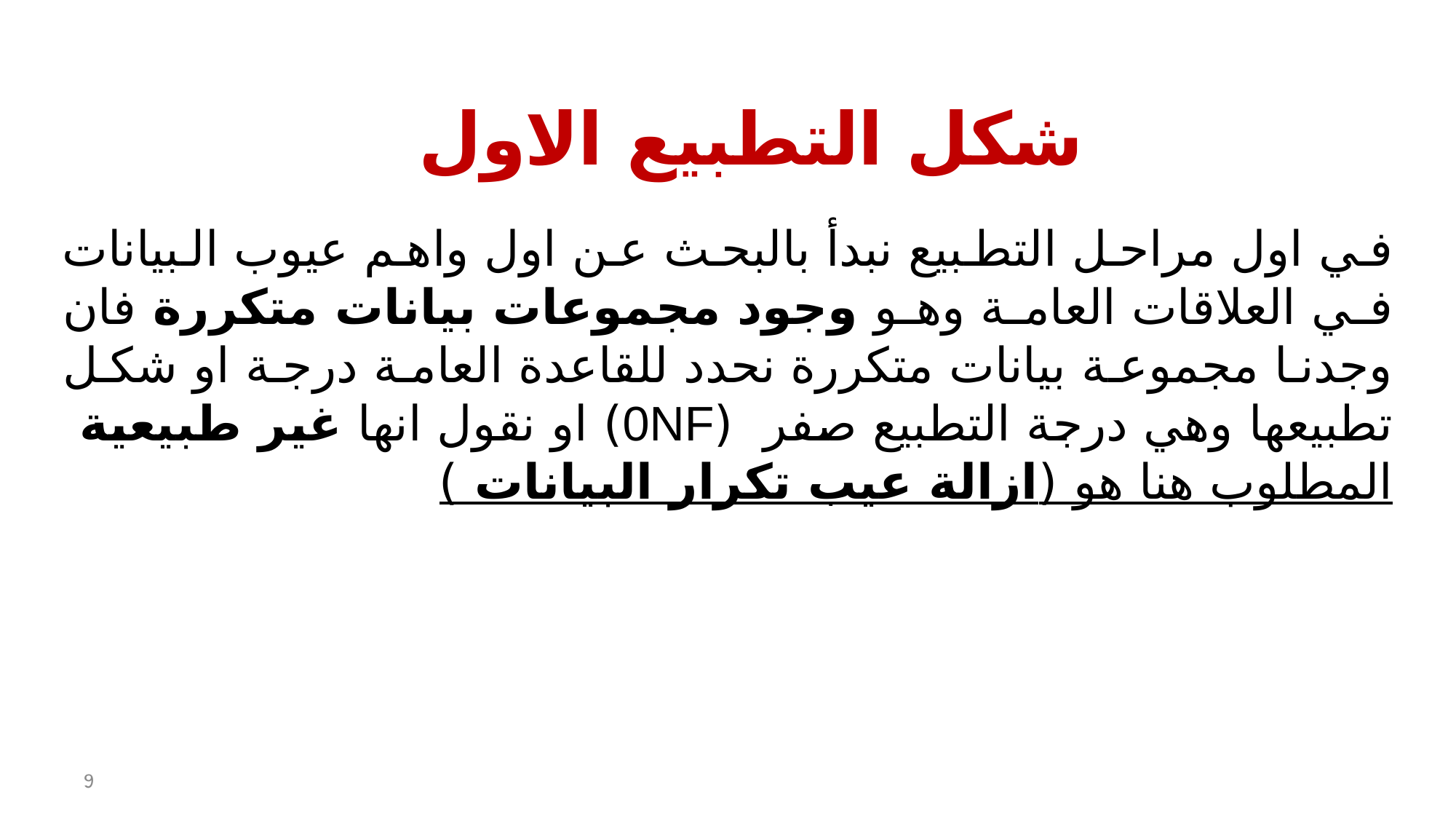

# شكل التطبيع الاول
في اول مراحل التطبيع نبدأ بالبحث عن اول واهم عيوب البيانات في العلاقات العامة وهو وجود مجموعات بيانات متكررة فان وجدنا مجموعة بيانات متكررة نحدد للقاعدة العامة درجة او شكل تطبيعها وهي درجة التطبيع صفر  (0NF) او نقول انها غير طبيعية  المطلوب هنا هو (ازالة عيب تكرار البيانات )

9